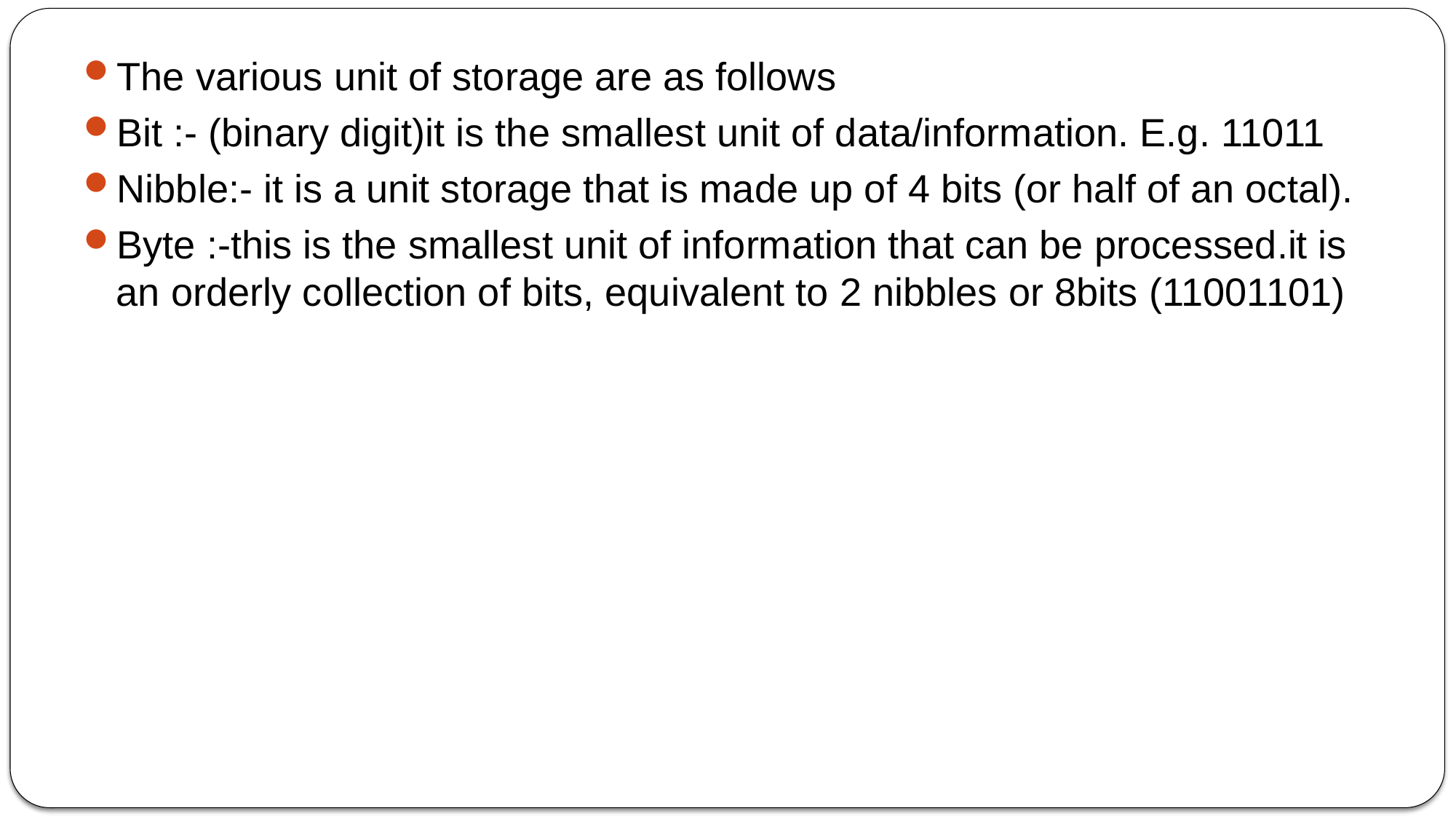

The various unit of storage are as follows
Bit :- (binary digit)it is the smallest unit of data/information. E.g. 11011
Nibble:- it is a unit storage that is made up of 4 bits (or half of an octal).
Byte :-this is the smallest unit of information that can be processed.it is an orderly collection of bits, equivalent to 2 nibbles or 8bits (11001101)